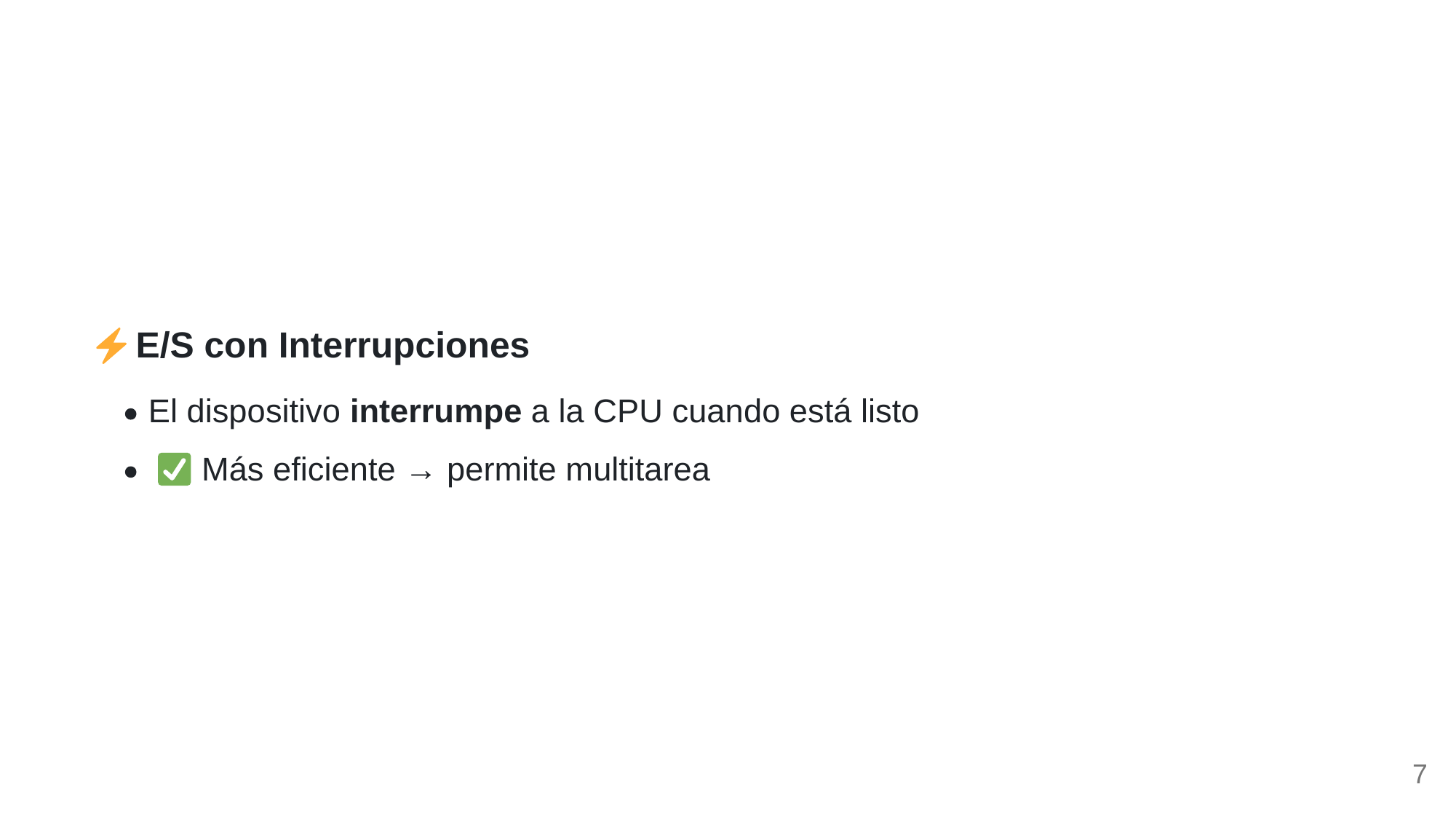

E/S con Interrupciones

El dispositivo interrumpe a la CPU cuando está listo

 Más eficiente → permite multitarea

7